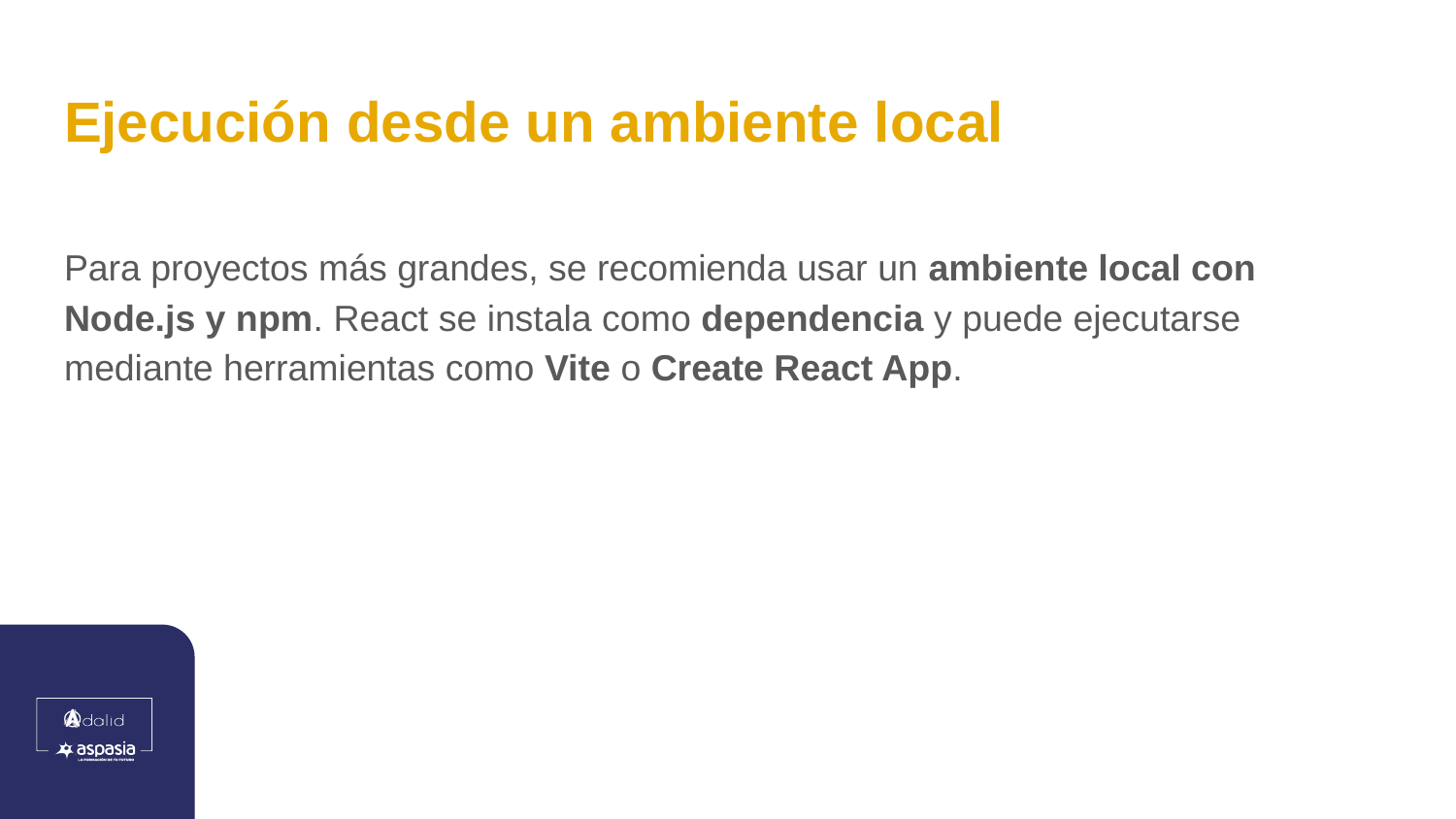

# Ejecución desde un ambiente local
Para proyectos más grandes, se recomienda usar un ambiente local con Node.js y npm. React se instala como dependencia y puede ejecutarse mediante herramientas como Vite o Create React App.